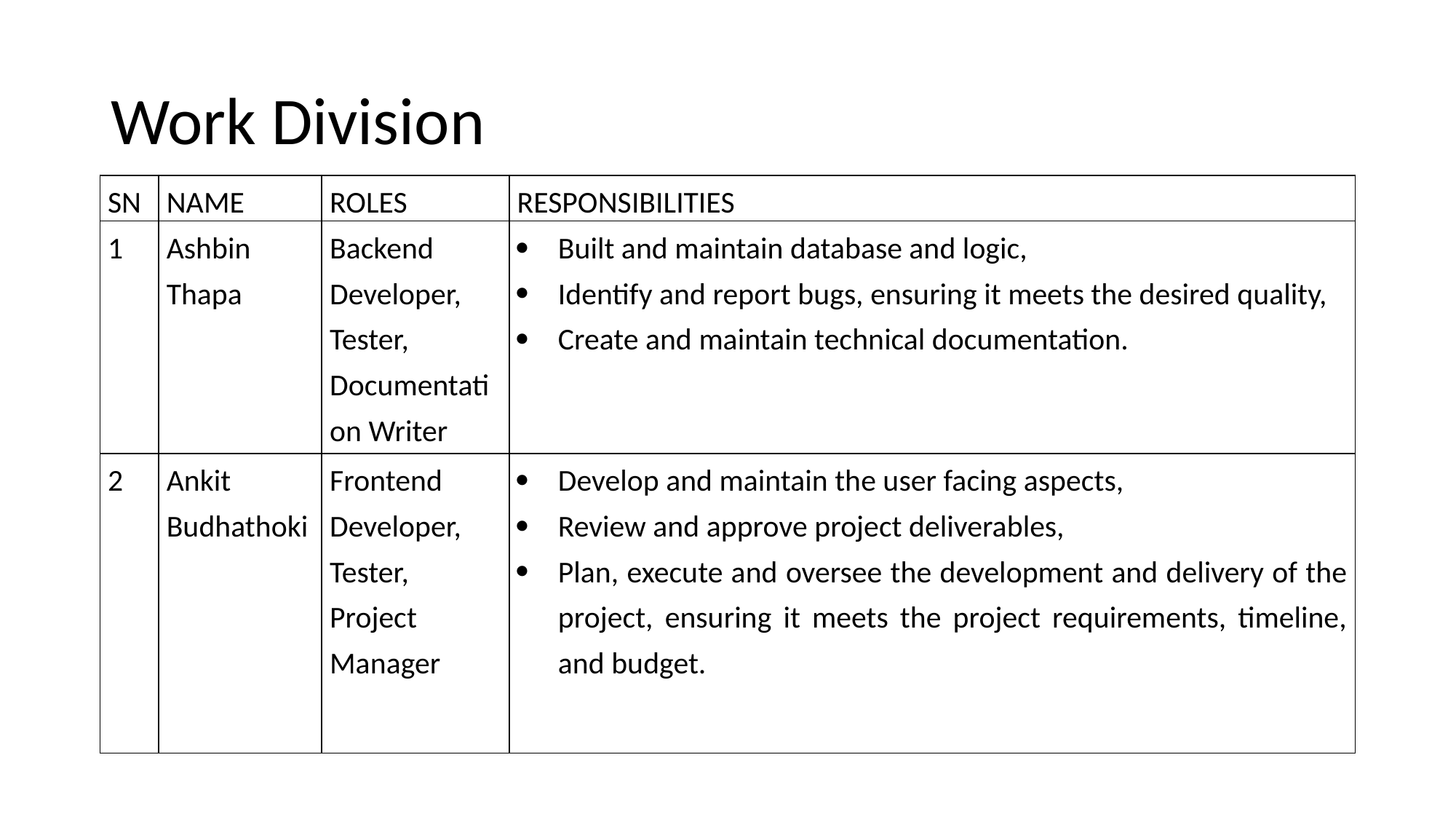

# Work Division
| SN | NAME | ROLES | RESPONSIBILITIES |
| --- | --- | --- | --- |
| 1 | Ashbin Thapa | Backend Developer, Tester, Documentation Writer | Built and maintain database and logic, Identify and report bugs, ensuring it meets the desired quality, Create and maintain technical documentation. |
| 2 | Ankit Budhathoki | Frontend Developer, Tester, Project Manager | Develop and maintain the user facing aspects, Review and approve project deliverables, Plan, execute and oversee the development and delivery of the project, ensuring it meets the project requirements, timeline, and budget. |